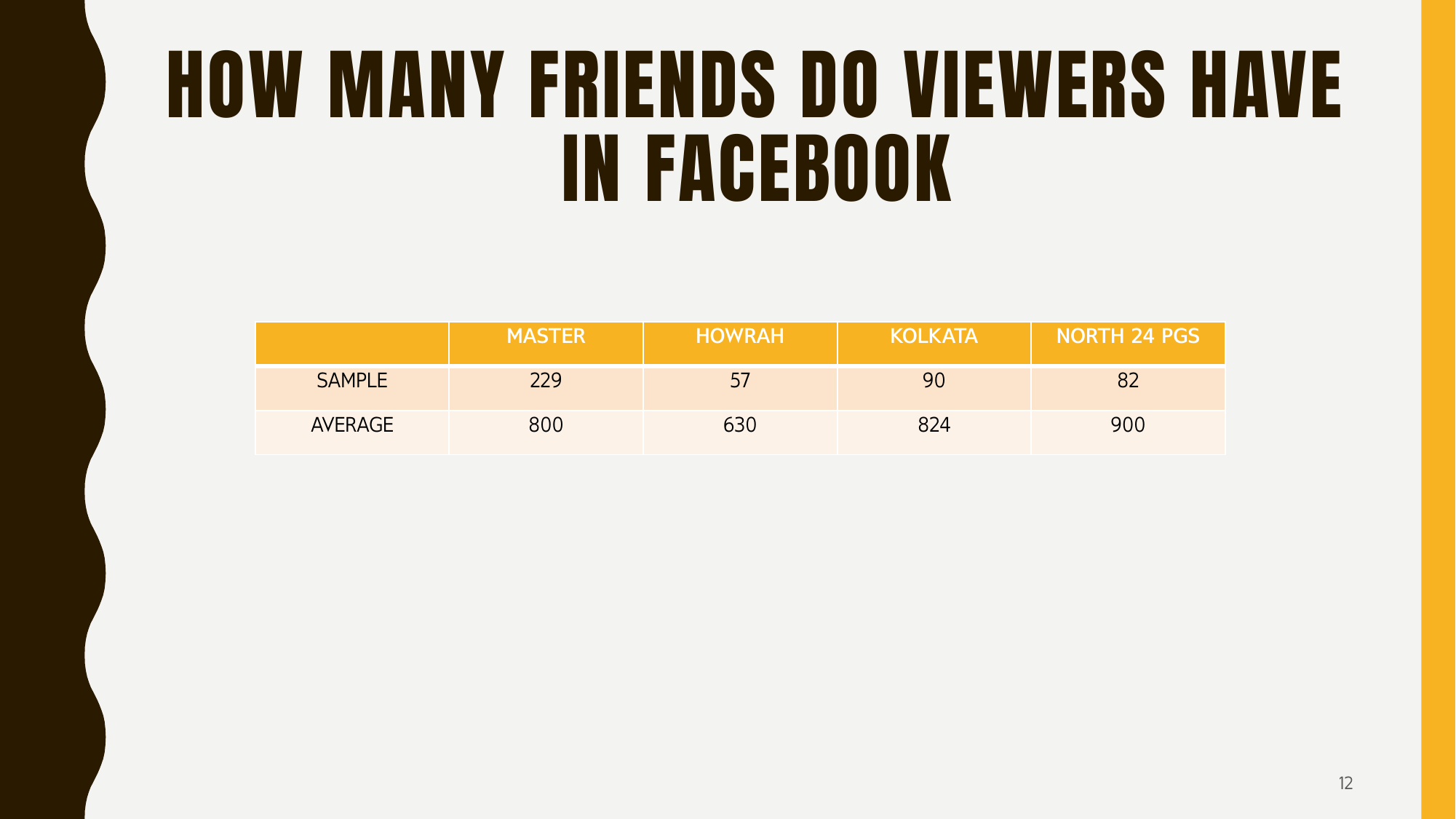

# HOW MANY FRIENDS DO VIEWERS HAVE IN FACEBOOK
|  | MASTER | HOWRAH | KOLKATA | NORTH 24 PGS |
| --- | --- | --- | --- | --- |
| SAMPLE | 229 | 57 | 90 | 82 |
| AVERAGE | 800 | 630 | 824 | 900 |
12